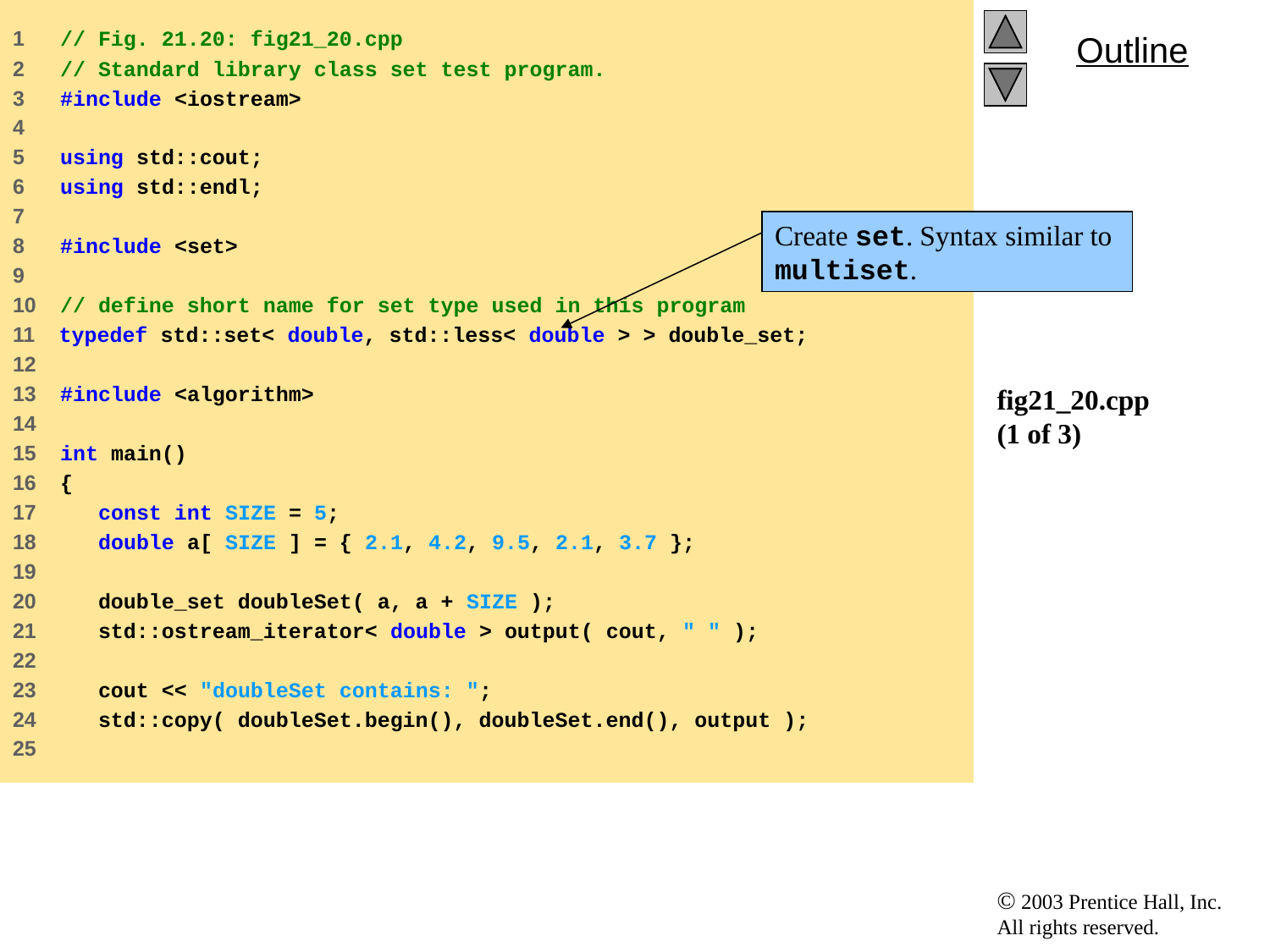

1      // Fig. 21.20: fig21_20.cpp
2      // Standard library class set test program.
3      #include <iostream>
4
5      using std::cout;
6      using std::endl;
7
8      #include <set>
9
10    // define short name for set type used in this program
11    typedef std::set< double, std::less< double > > double_set;
12
13    #include <algorithm>
14
15    int main()
16    {
17       const int SIZE = 5;
18       double a[ SIZE ] = { 2.1, 4.2, 9.5, 2.1, 3.7 };
19
20       double_set doubleSet( a, a + SIZE );
21       std::ostream_iterator< double > output( cout, " " );
22
23       cout << "doubleSet contains: ";
24       std::copy( doubleSet.begin(), doubleSet.end(), output );
25

# fig21_20.cpp (1 of 3)
Create set. Syntax similar to multiset.